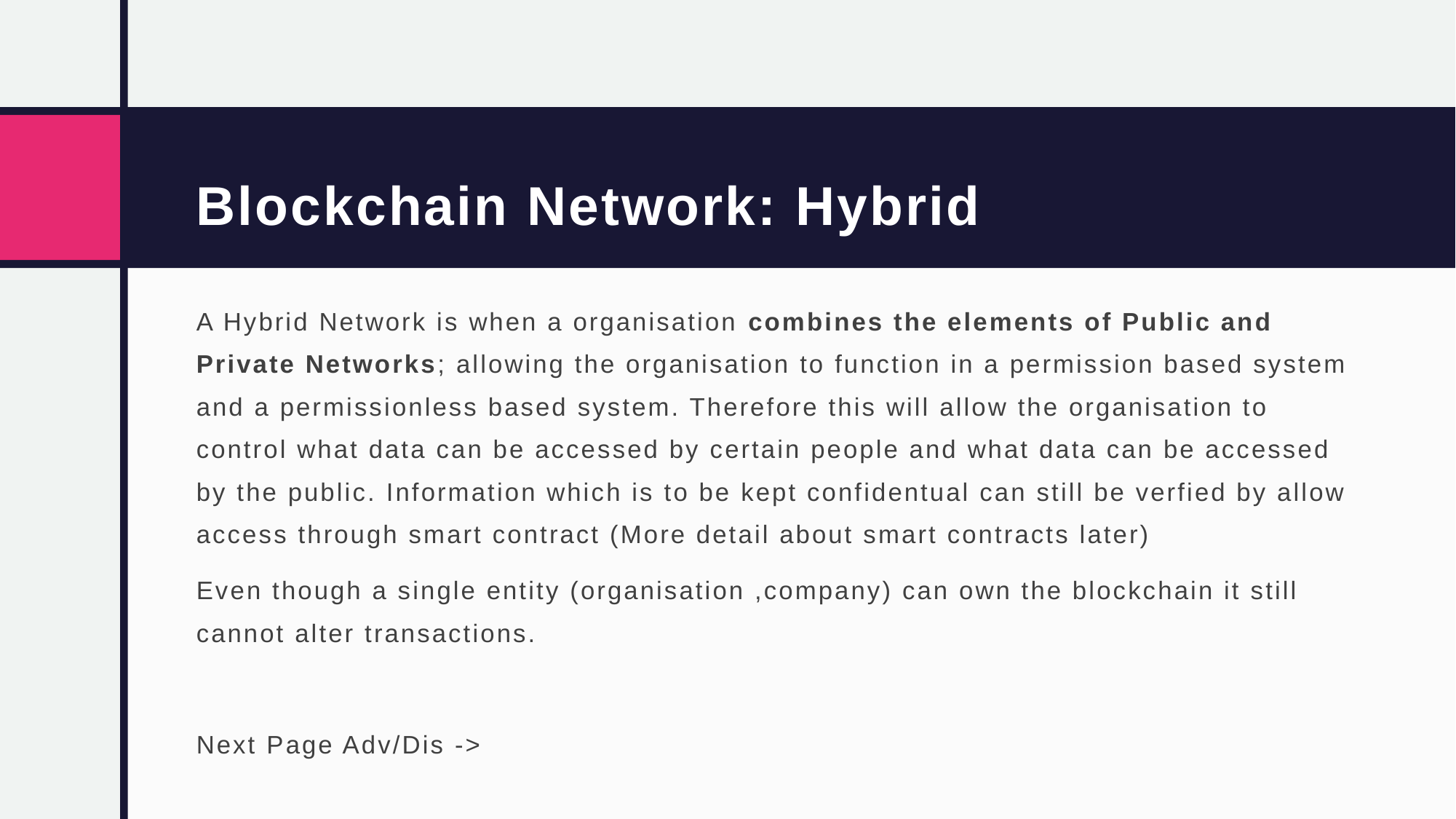

# Blockchain Network: Hybrid

A Hybrid Network is when a organisation combines the elements of Public and Private Networks; allowing the organisation to function in a permission based system and a permissionless based system. Therefore this will allow the organisation to control what data can be accessed by certain people and what data can be accessed by the public. Information which is to be kept confidentual can still be verfied by allow access through smart contract (More detail about smart contracts later)
Even though a single entity (organisation ,company) can own the blockchain it still cannot alter transactions.

Next Page Adv/Dis ->